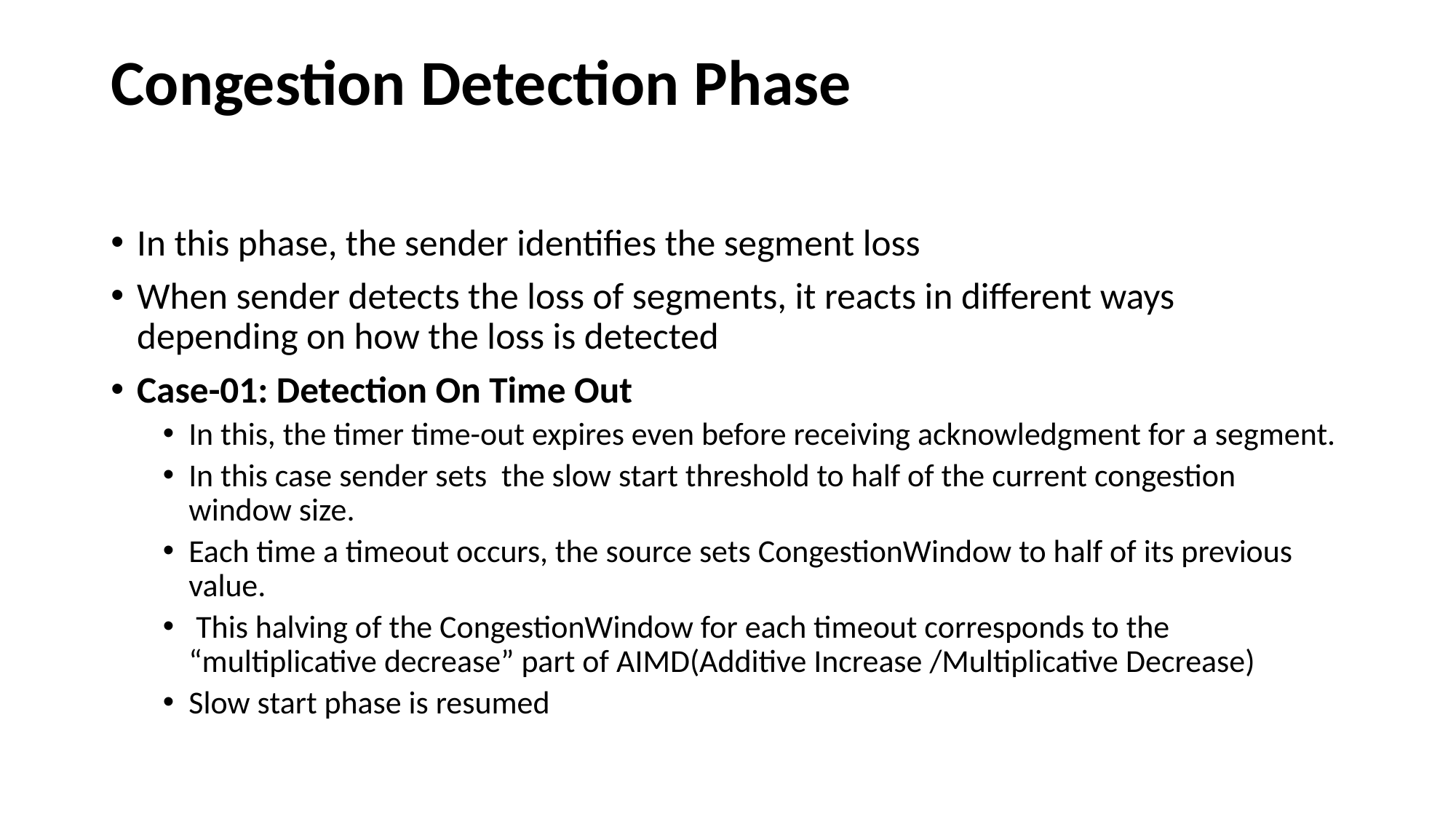

# Congestion Detection Phase
In this phase, the sender identifies the segment loss
When sender detects the loss of segments, it reacts in different ways depending on how the loss is detected
Case-01: Detection On Time Out
In this, the timer time-out expires even before receiving acknowledgment for a segment.
In this case sender sets  the slow start threshold to half of the current congestion window size.
Each time a timeout occurs, the source sets CongestionWindow to half of its previous value.
 This halving of the CongestionWindow for each timeout corresponds to the “multiplicative decrease” part of AIMD(Additive Increase /Multiplicative Decrease)
Slow start phase is resumed